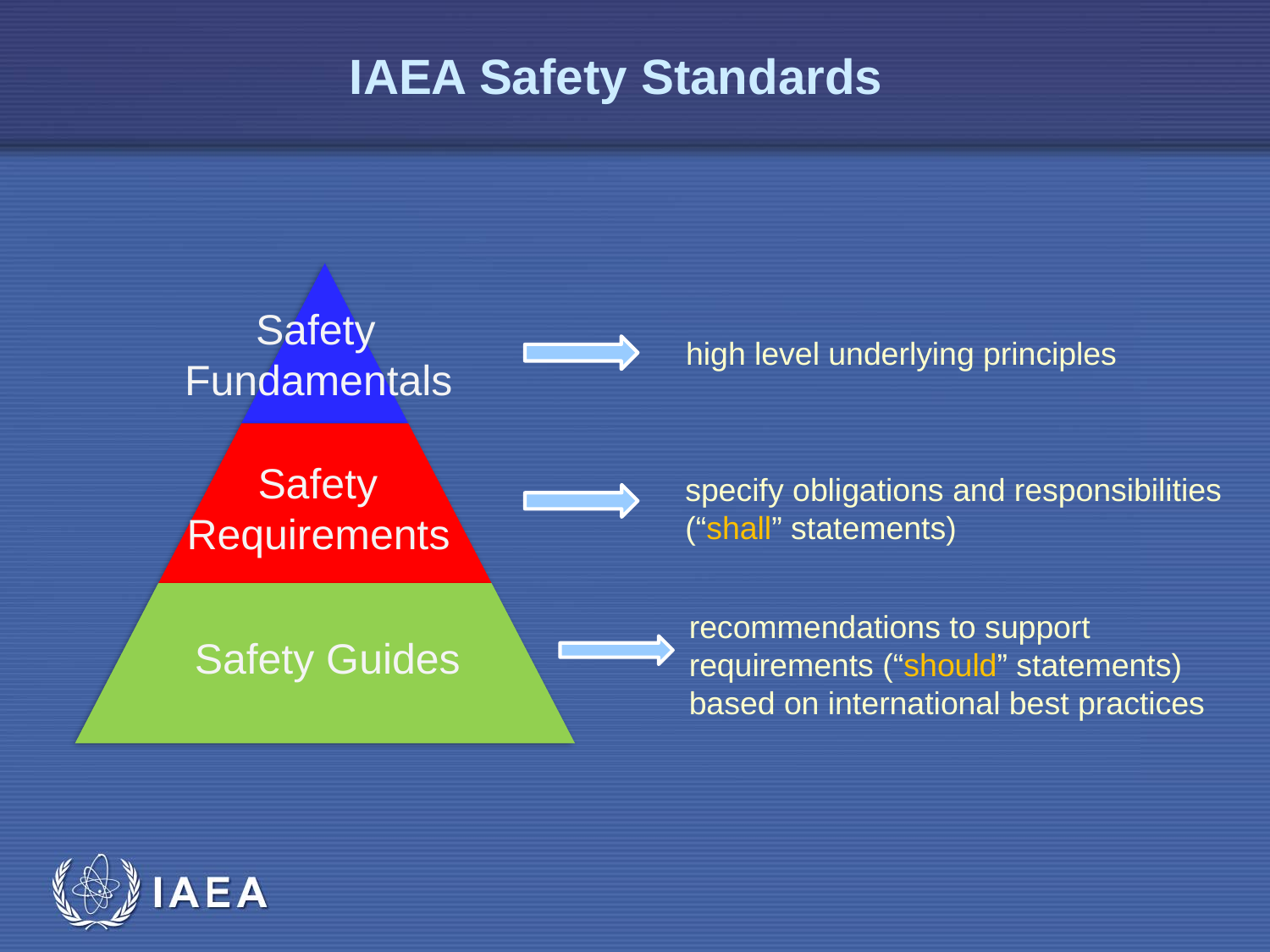

# IAEA Safety Standards

      Safety Fundamentals
high level underlying principles

      Safety Requirements
specify obligations and responsibilities
(“shall” statements)

recommendations to support requirements (“should” statements) based on international best practices
Safety Guides